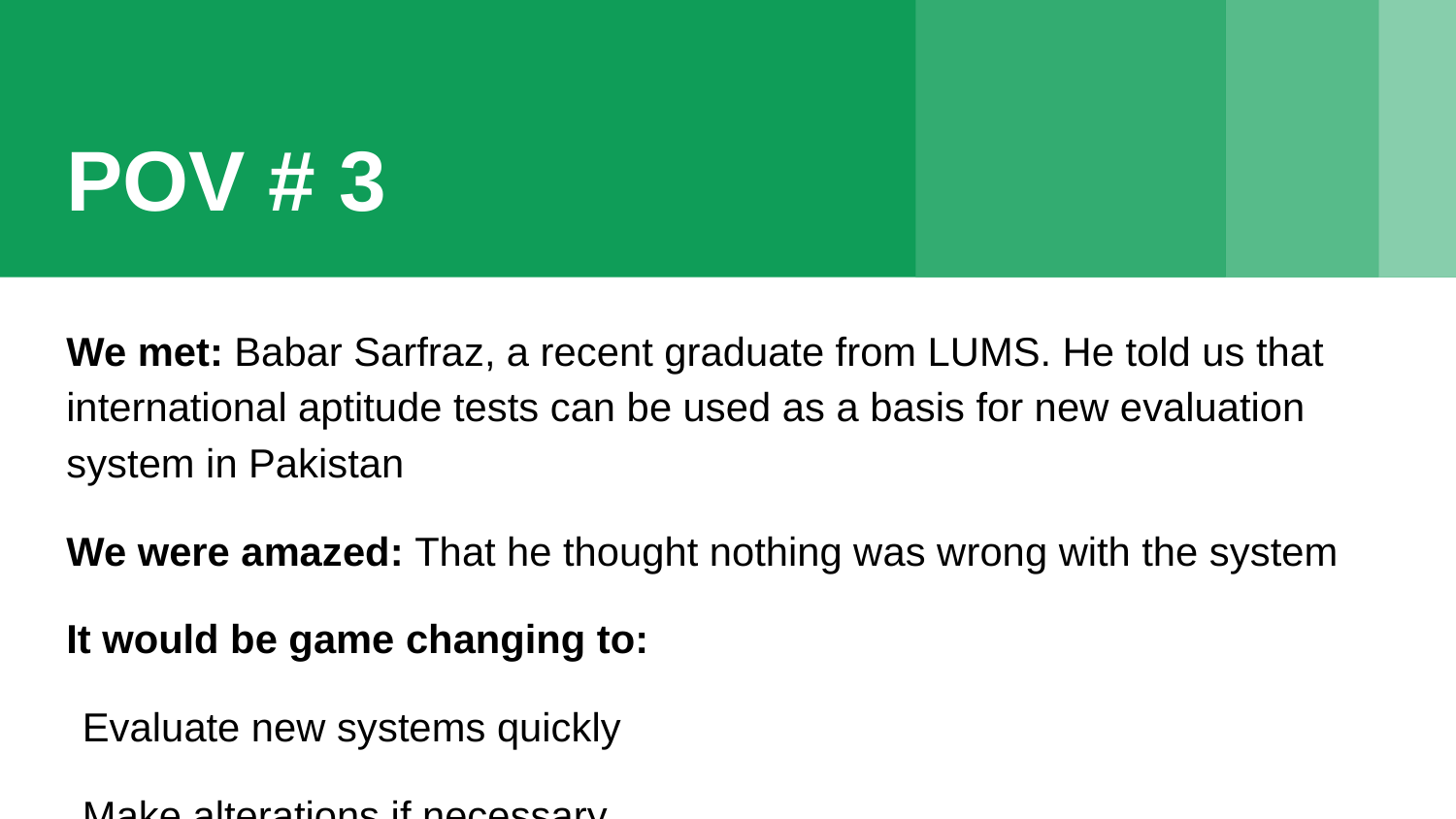

# POV # 3
We met: Babar Sarfraz, a recent graduate from LUMS. He told us that international aptitude tests can be used as a basis for new evaluation system in Pakistan
We were amazed: That he thought nothing was wrong with the system
It would be game changing to:
Evaluate new systems quickly
Make alterations if necessary